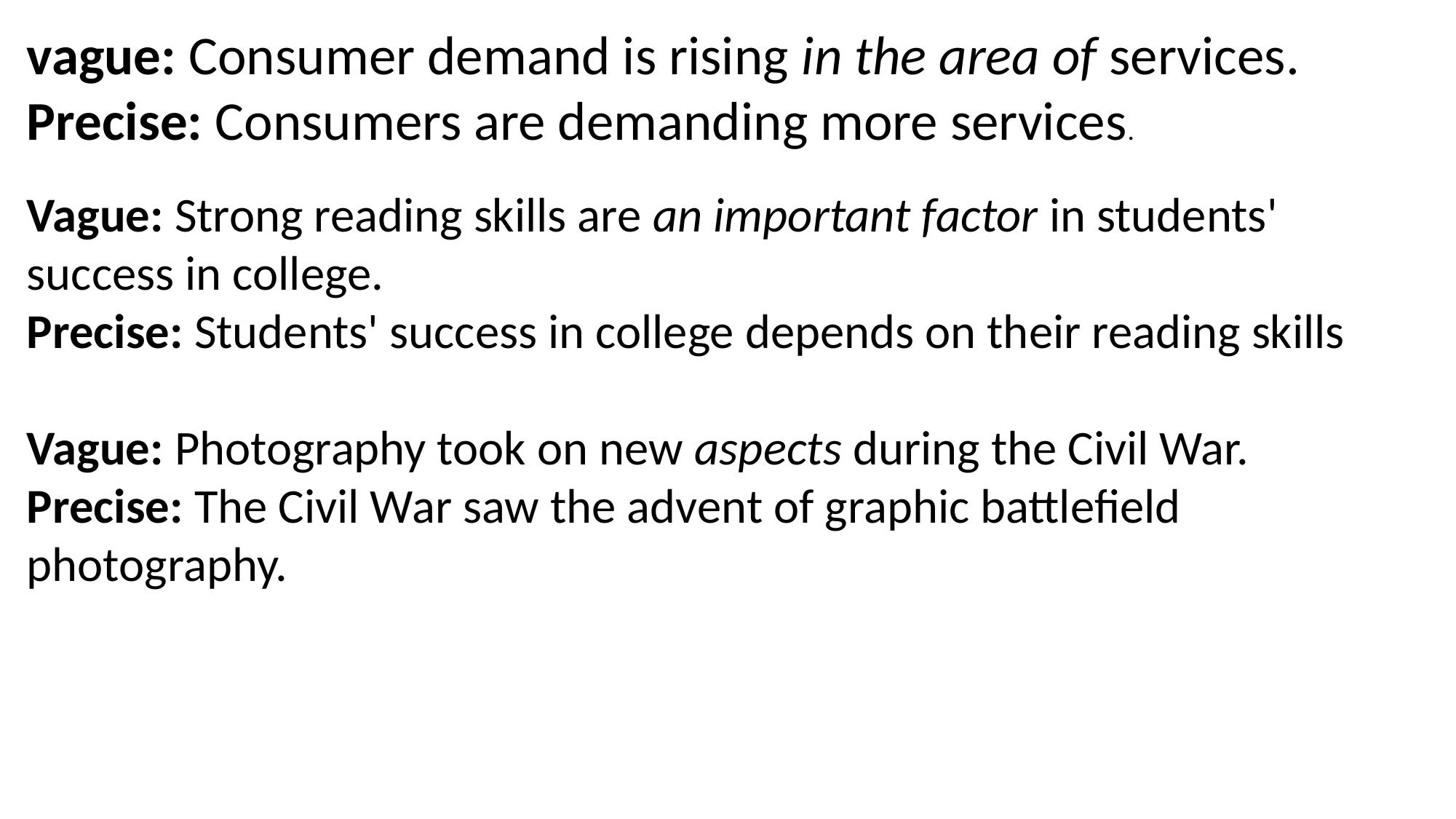

vague: Consumer demand is rising in the area of services.
Precise: Consumers are demanding more services.

Vague: Strong reading skills are an important factor in students' success in college.
Precise: Students' success in college depends on their reading skills

Vague: Photography took on new aspects during the Civil War.
Precise: The Civil War saw the advent of graphic battlefield photography.